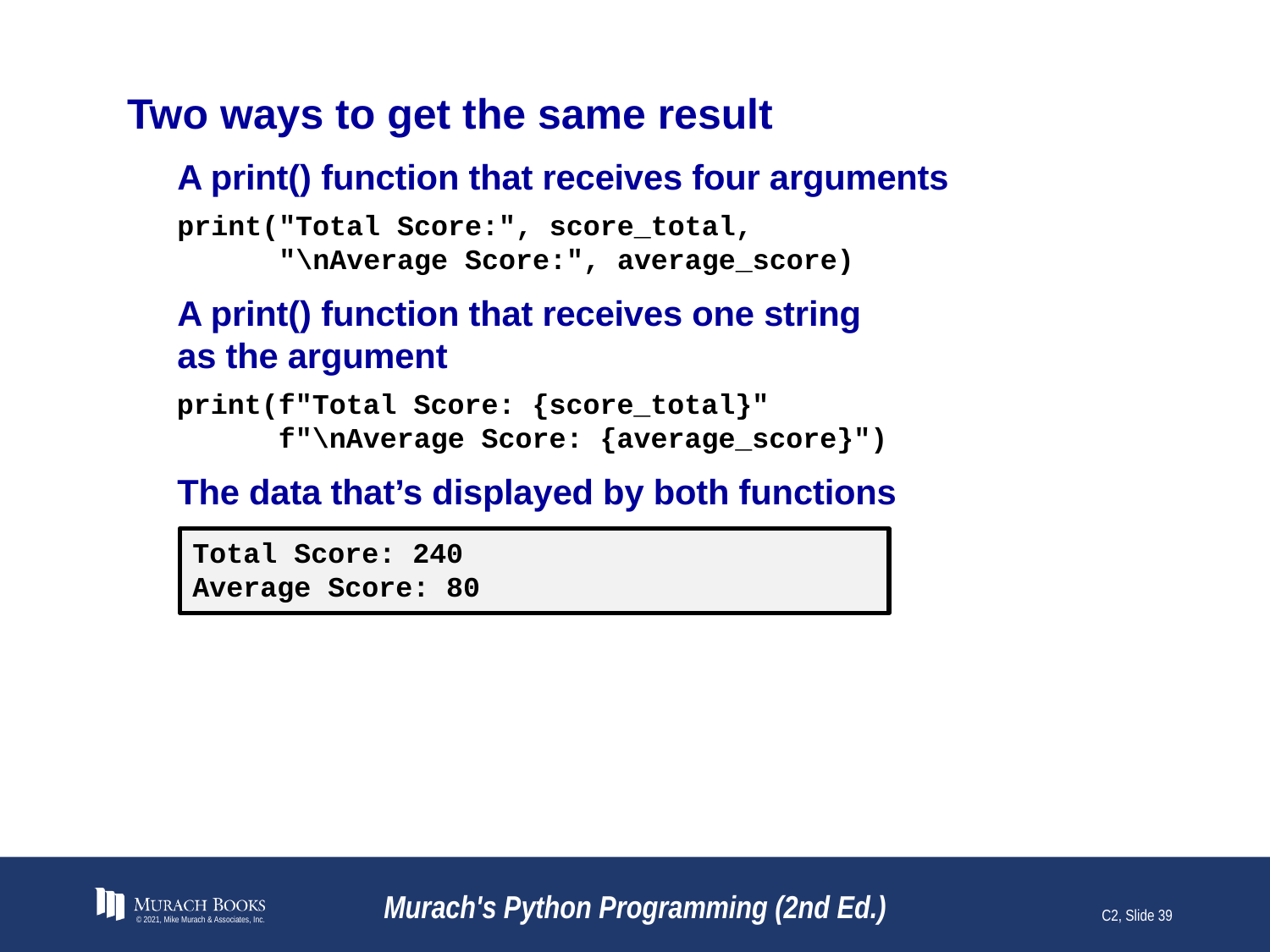

# Two ways to get the same result
A print() function that receives four arguments
print("Total Score:", score_total,
      "\nAverage Score:", average_score)
A print() function that receives one string
as the argument
print(f"Total Score: {score_total}"
      f"\nAverage Score: {average_score}")
The data that’s displayed by both functions

Total Score: 240
Average Score: 80

© 2021, Mike Murach & Associates, Inc.
Murach's Python Programming (2nd Ed.)

C2, Slide 39